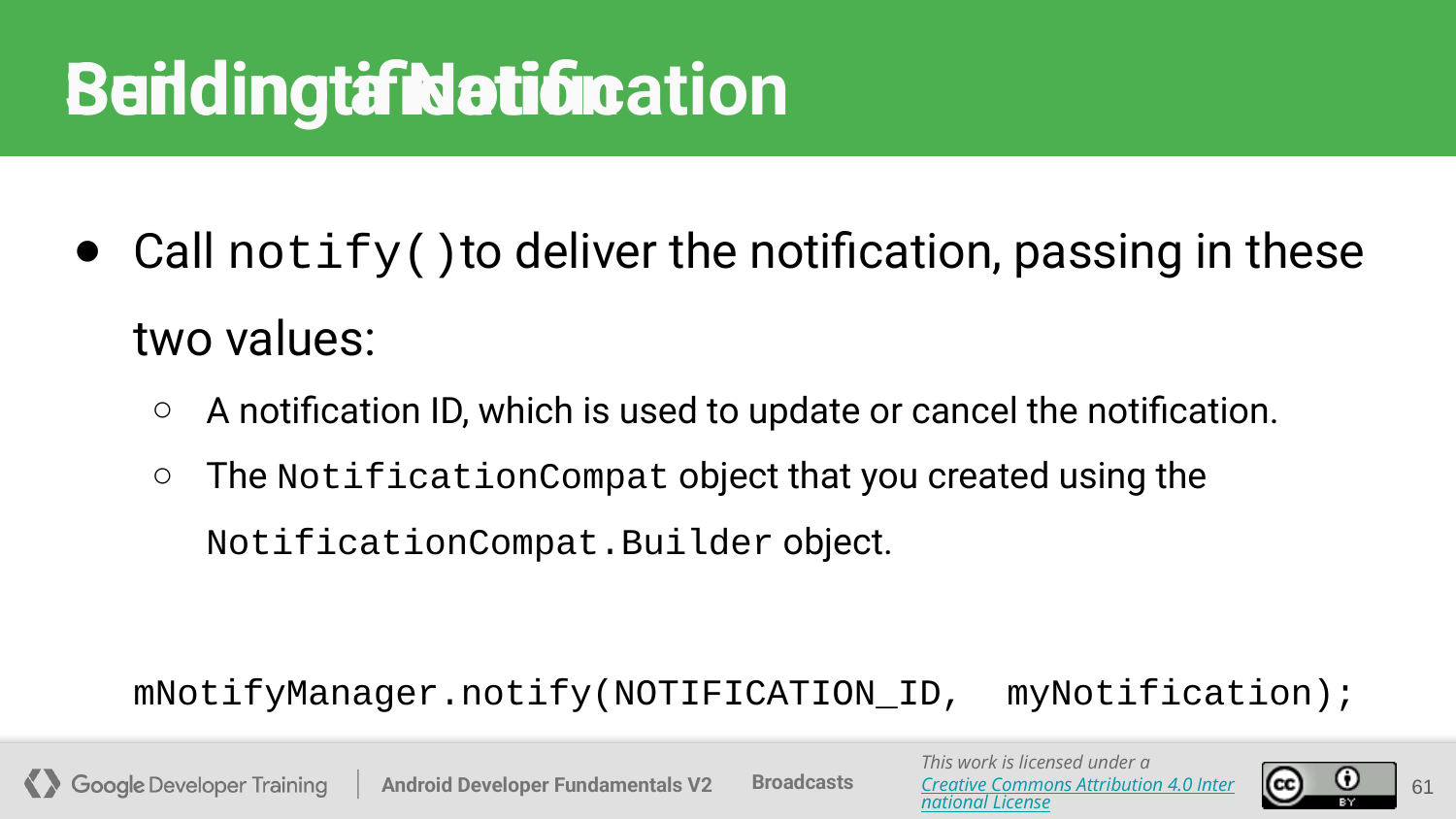

Building a Notification
# Send notification
Call notify()to deliver the notification, passing in these two values:
A notification ID, which is used to update or cancel the notification.
The NotificationCompat object that you created using the NotificationCompat.Builder object.

mNotifyManager.notify(NOTIFICATION_ID,  myNotification);

61